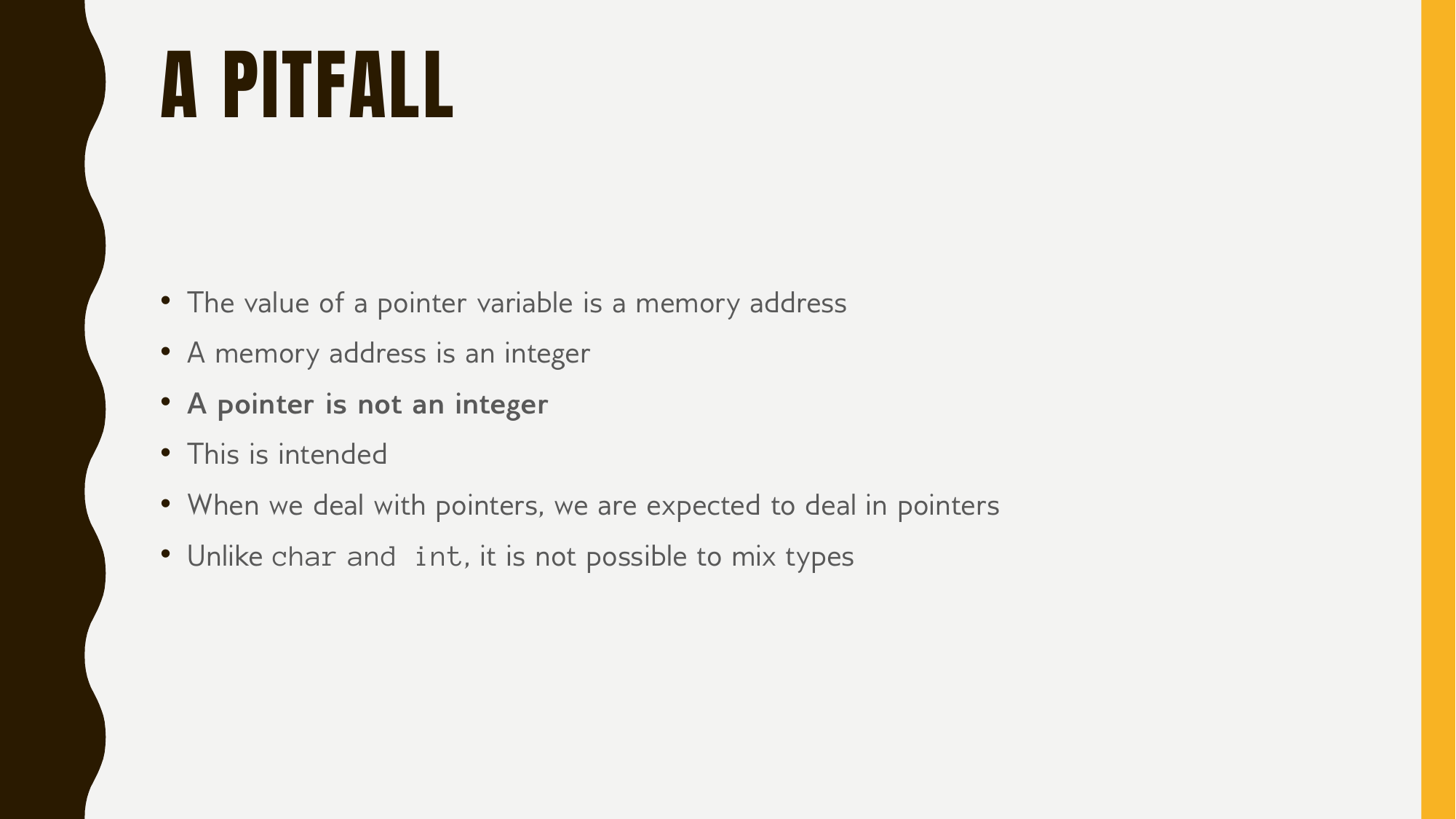

# A Pitfall
The value of a pointer variable is a memory address
A memory address is an integer
A pointer is not an integer
This is intended
When we deal with pointers, we are expected to deal in pointers
Unlike char and int, it is not possible to mix types